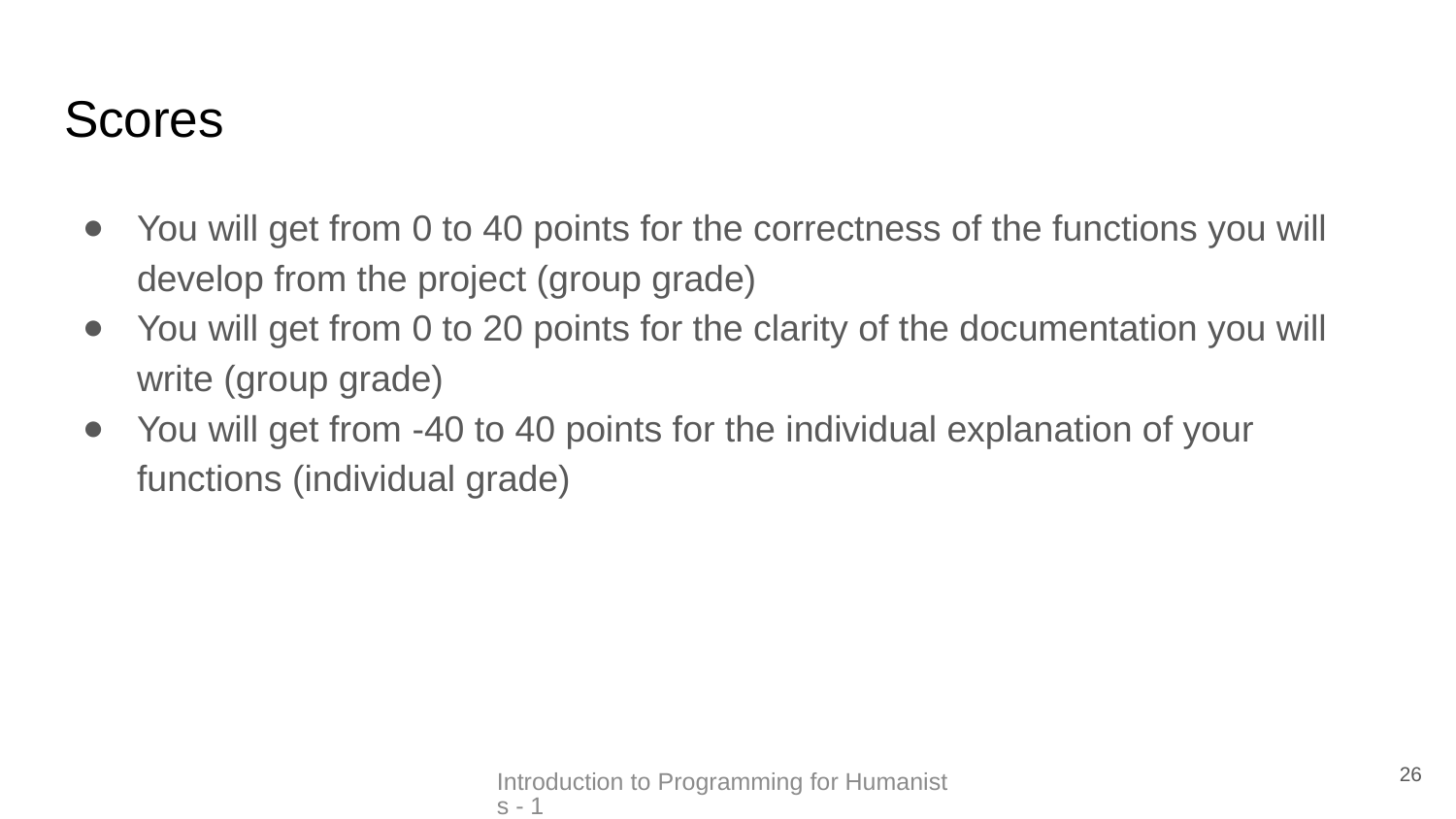

# Scores
You will get from 0 to 40 points for the correctness of the functions you will develop from the project (group grade)
You will get from 0 to 20 points for the clarity of the documentation you will write (group grade)
You will get from -40 to 40 points for the individual explanation of your functions (individual grade)
26
Introduction to Programming for Humanists - 1